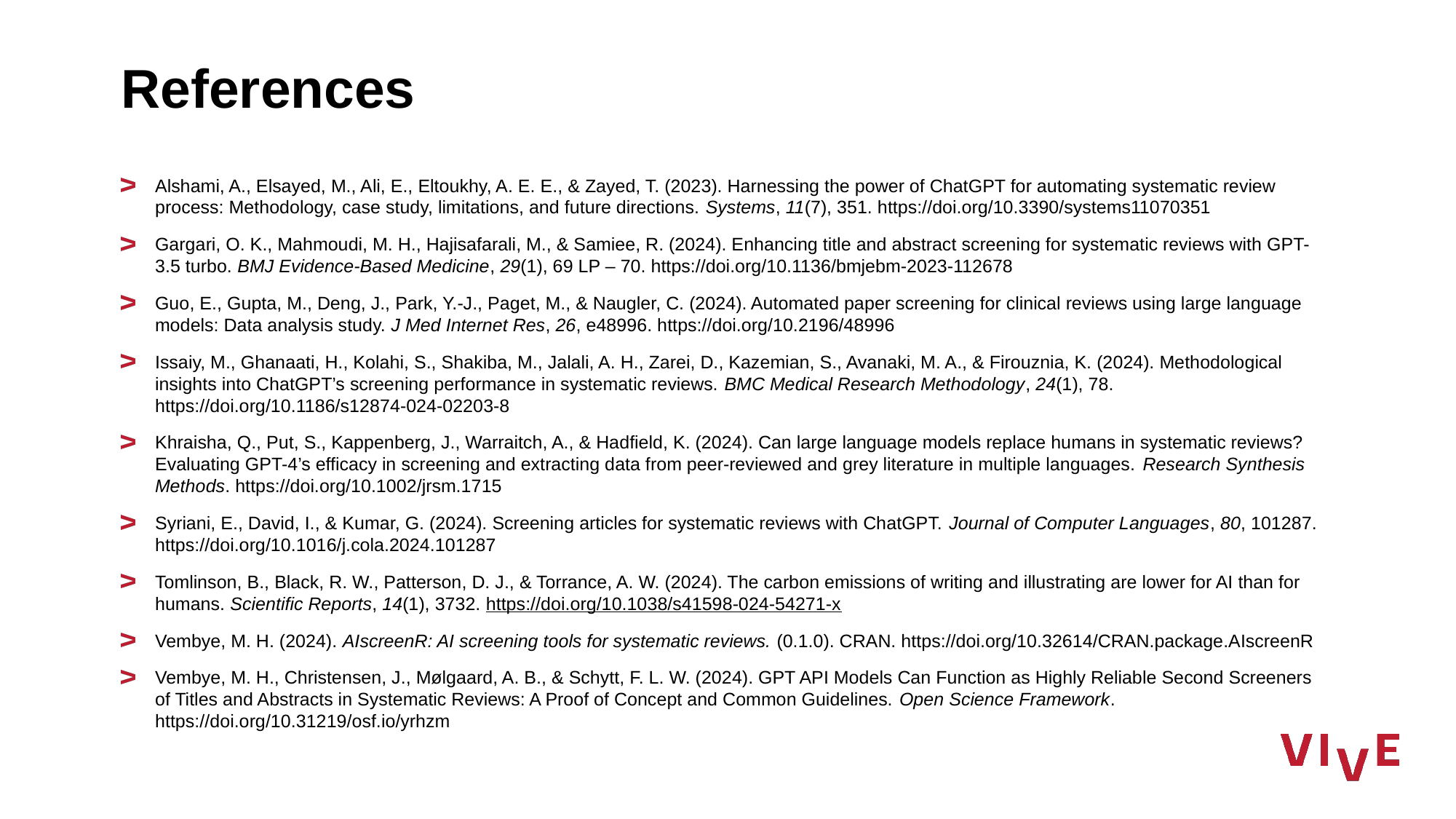

# References
Alshami, A., Elsayed, M., Ali, E., Eltoukhy, A. E. E., & Zayed, T. (2023). Harnessing the power of ChatGPT for automating systematic review process: Methodology, case study, limitations, and future directions. Systems, 11(7), 351. https://doi.org/10.3390/systems11070351
Gargari, O. K., Mahmoudi, M. H., Hajisafarali, M., & Samiee, R. (2024). Enhancing title and abstract screening for systematic reviews with GPT-3.5 turbo. BMJ Evidence-Based Medicine, 29(1), 69 LP – 70. https://doi.org/10.1136/bmjebm-2023-112678
Guo, E., Gupta, M., Deng, J., Park, Y.-J., Paget, M., & Naugler, C. (2024). Automated paper screening for clinical reviews using large language models: Data analysis study. J Med Internet Res, 26, e48996. https://doi.org/10.2196/48996
Issaiy, M., Ghanaati, H., Kolahi, S., Shakiba, M., Jalali, A. H., Zarei, D., Kazemian, S., Avanaki, M. A., & Firouznia, K. (2024). Methodological insights into ChatGPT’s screening performance in systematic reviews. BMC Medical Research Methodology, 24(1), 78. https://doi.org/10.1186/s12874-024-02203-8
Khraisha, Q., Put, S., Kappenberg, J., Warraitch, A., & Hadfield, K. (2024). Can large language models replace humans in systematic reviews? Evaluating GPT-4’s efficacy in screening and extracting data from peer-reviewed and grey literature in multiple languages. Research Synthesis Methods. https://doi.org/10.1002/jrsm.1715
Syriani, E., David, I., & Kumar, G. (2024). Screening articles for systematic reviews with ChatGPT. Journal of Computer Languages, 80, 101287. https://doi.org/10.1016/j.cola.2024.101287
Tomlinson, B., Black, R. W., Patterson, D. J., & Torrance, A. W. (2024). The carbon emissions of writing and illustrating are lower for AI than for humans. Scientific Reports, 14(1), 3732. https://doi.org/10.1038/s41598-024-54271-x
Vembye, M. H. (2024). AIscreenR: AI screening tools for systematic reviews. (0.1.0). CRAN. https://doi.org/10.32614/CRAN.package.AIscreenR
Vembye, M. H., Christensen, J., Mølgaard, A. B., & Schytt, F. L. W. (2024). GPT API Models Can Function as Highly Reliable Second Screeners of Titles and Abstracts in Systematic Reviews: A Proof of Concept and Common Guidelines. Open Science Framework. https://doi.org/10.31219/osf.io/yrhzm